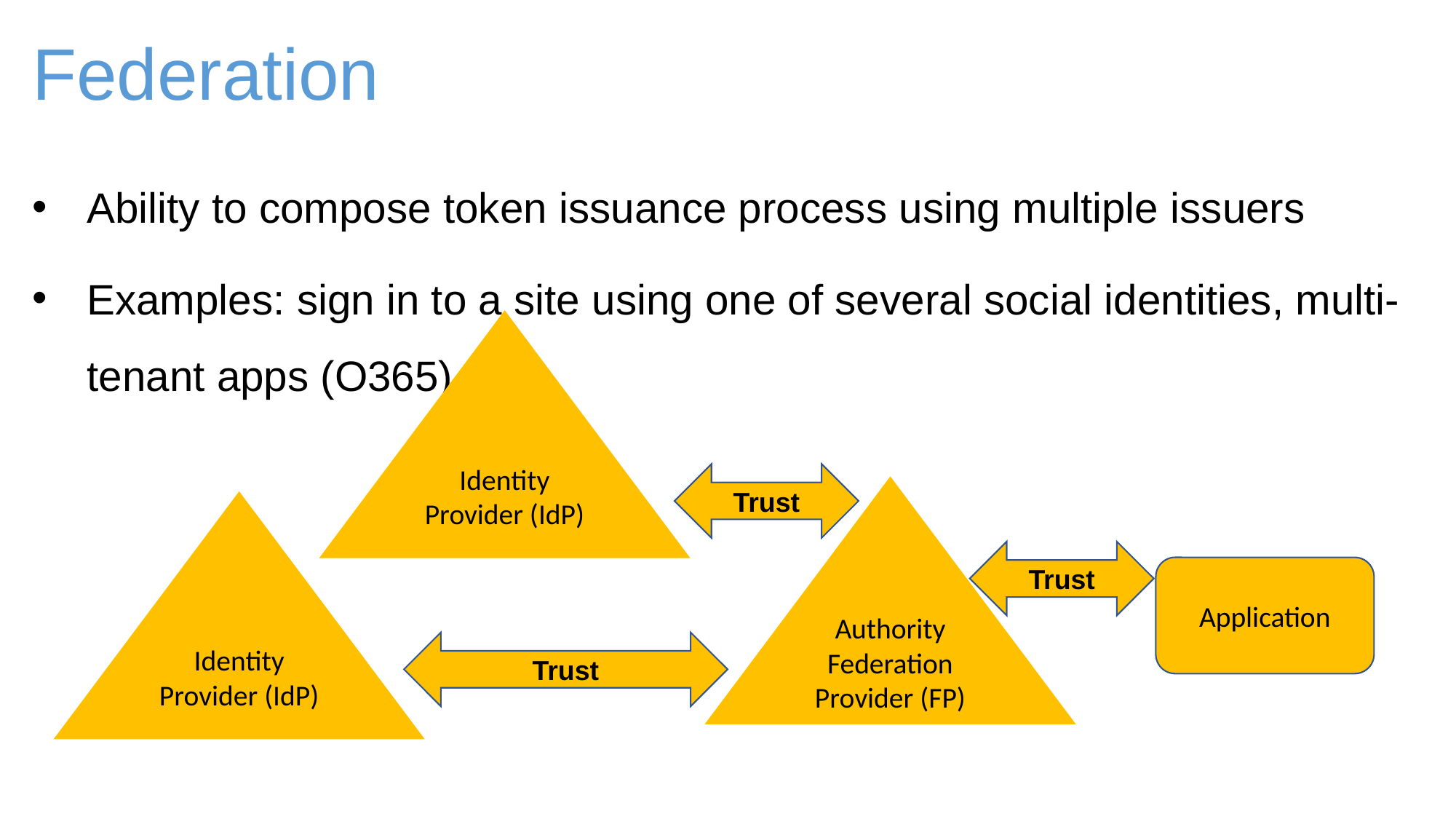

# Federation
Ability to compose token issuance process using multiple issuers
Examples: sign in to a site using one of several social identities, multi-tenant apps (O365)
Identity
Provider (IdP)
Trust
Authority
Federation
Provider (FP)
Identity
Provider (IdP)
Trust
Application
Trust